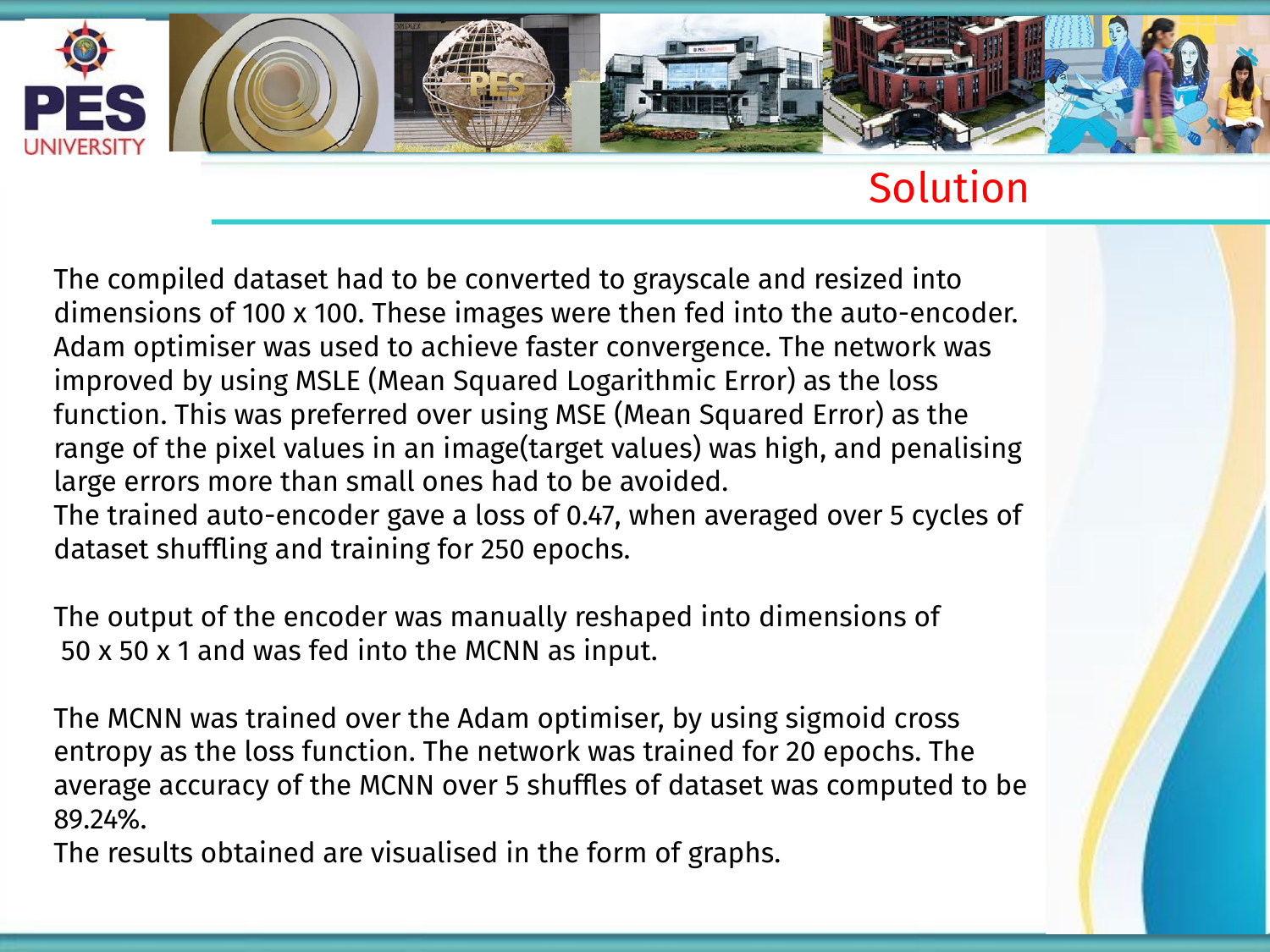

# Solution

The compiled dataset had to be converted to grayscale and resized into dimensions of 100 x 100. These images were then fed into the auto-encoder. Adam optimiser was used to achieve faster convergence. The network was improved by using MSLE (Mean Squared Logarithmic Error) as the loss function. This was preferred over using MSE (Mean Squared Error) as the range of the pixel values in an image(target values) was high, and penalising large errors more than small ones had to be avoided.
The trained auto-encoder gave a loss of 0.47, when averaged over 5 cycles of dataset shuffling and training for 250 epochs.

The output of the encoder was manually reshaped into dimensions of
 50 x 50 x 1 and was fed into the MCNN as input.

The MCNN was trained over the Adam optimiser, by using sigmoid cross entropy as the loss function. The network was trained for 20 epochs. The average accuracy of the MCNN over 5 shuffles of dataset was computed to be 89.24%.
The results obtained are visualised in the form of graphs.